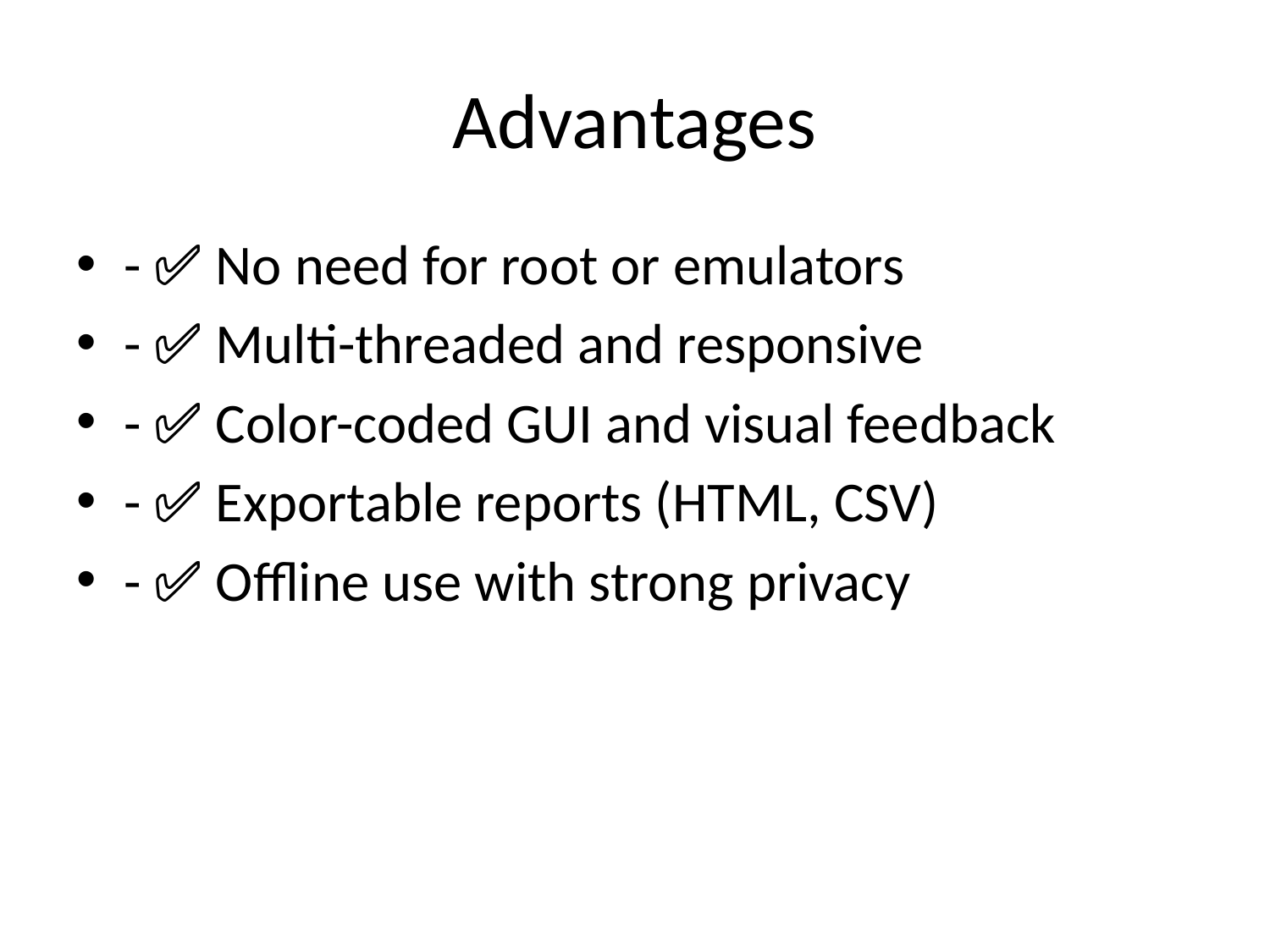

# Advantages
- ✅ No need for root or emulators
- ✅ Multi-threaded and responsive
- ✅ Color-coded GUI and visual feedback
- ✅ Exportable reports (HTML, CSV)
- ✅ Offline use with strong privacy